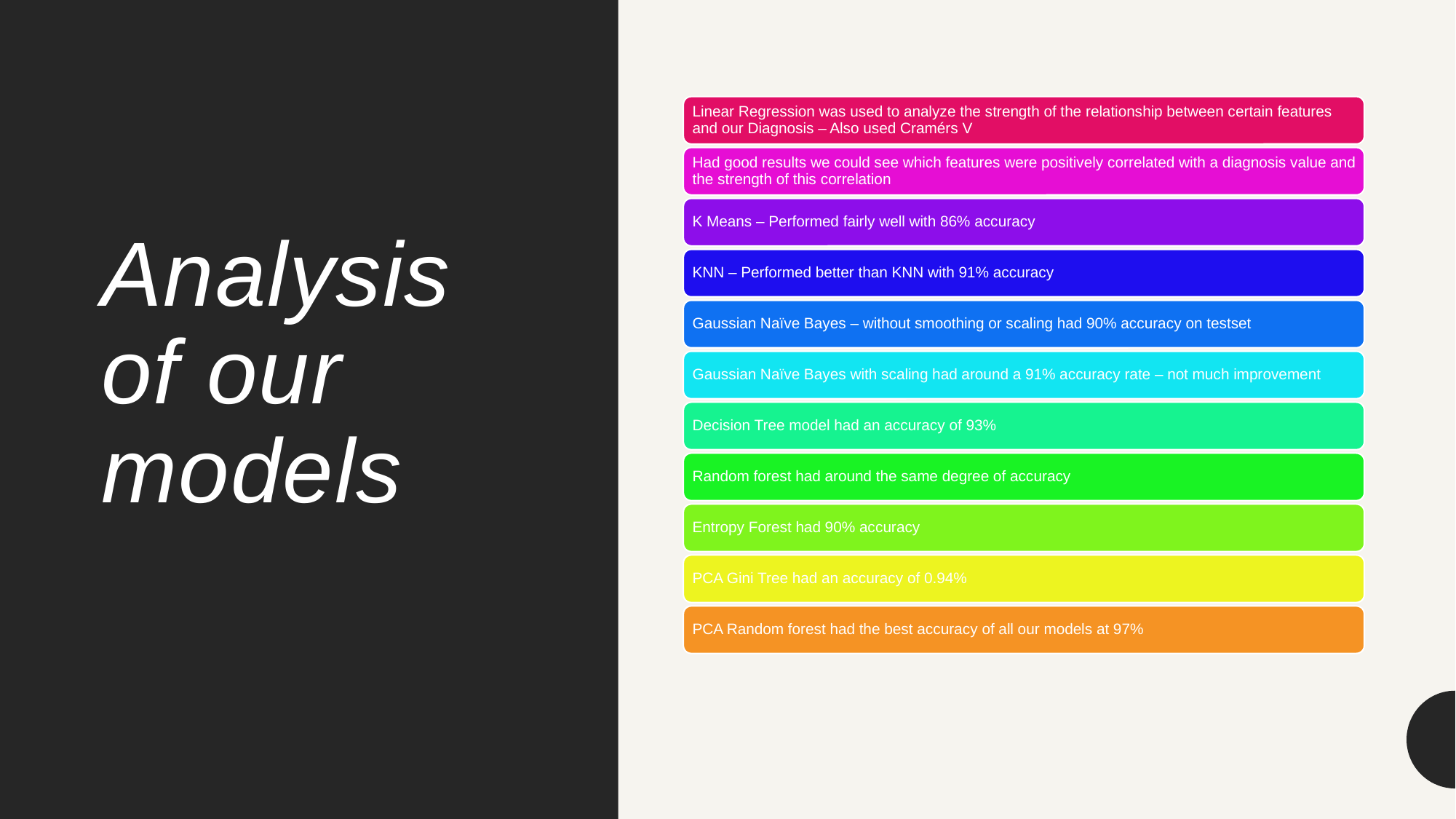

Linear Regression was used to analyze the strength of the relationship between certain features and our Diagnosis – Also used Cramérs V
Had good results we could see which features were positively correlated with a diagnosis value and the strength of this correlation
K Means – Performed fairly well with 86% accuracy
KNN – Performed better than KNN with 91% accuracy
Gaussian Naïve Bayes – without smoothing or scaling had 90% accuracy on testset
Gaussian Naïve Bayes with scaling had around a 91% accuracy rate – not much improvement
Decision Tree model had an accuracy of 93%
Random forest had around the same degree of accuracy
Entropy Forest had 90% accuracy
PCA Gini Tree had an accuracy of 0.94%
PCA Random forest had the best accuracy of all our models at 97%
# Analysis of our models